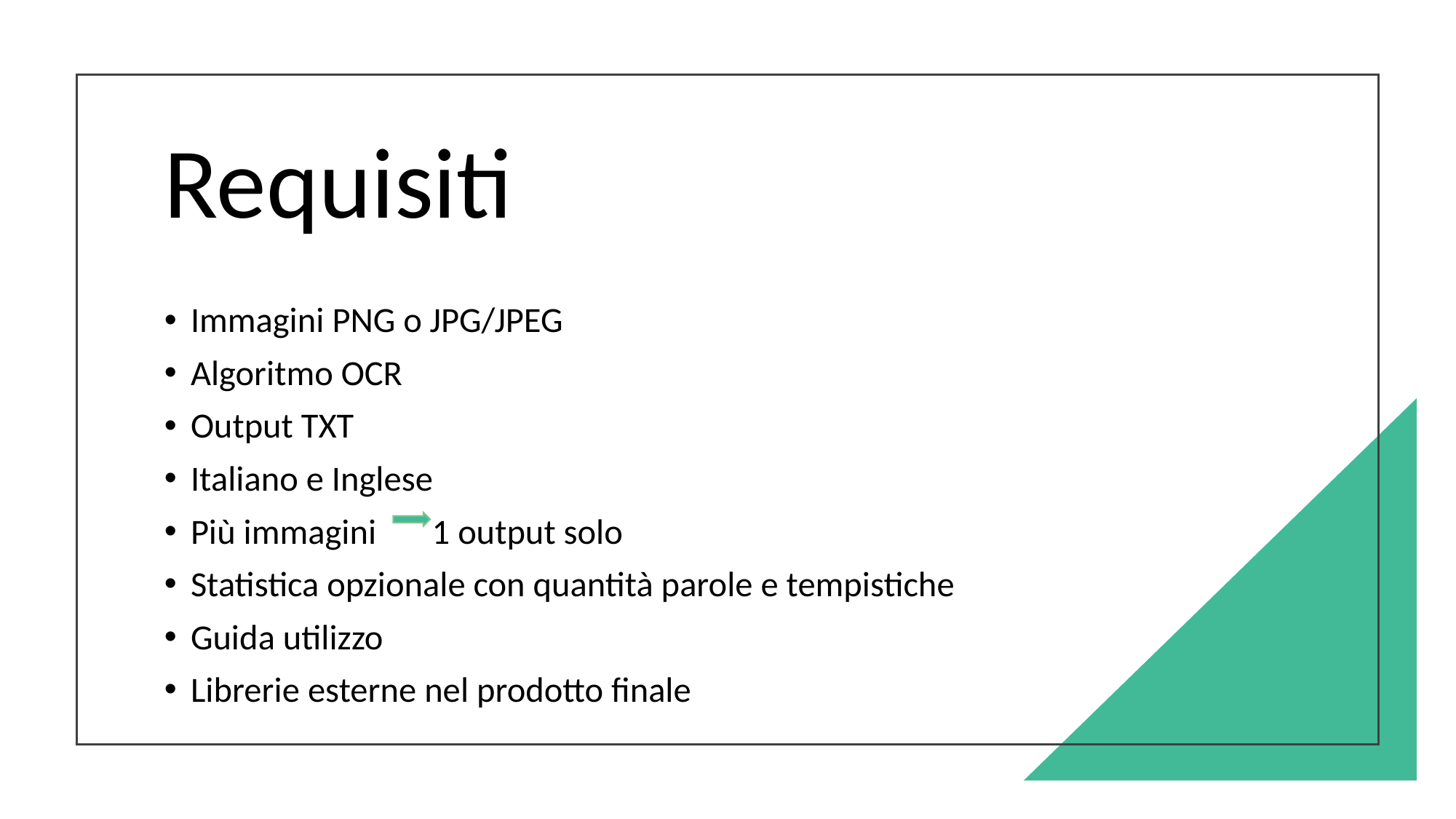

# Requisiti
Immagini PNG o JPG/JPEG
Algoritmo OCR
Output TXT
Italiano e Inglese
Più immagini       1 output solo
Statistica opzionale con quantità parole e tempistiche
Guida utilizzo
Librerie esterne nel prodotto finale